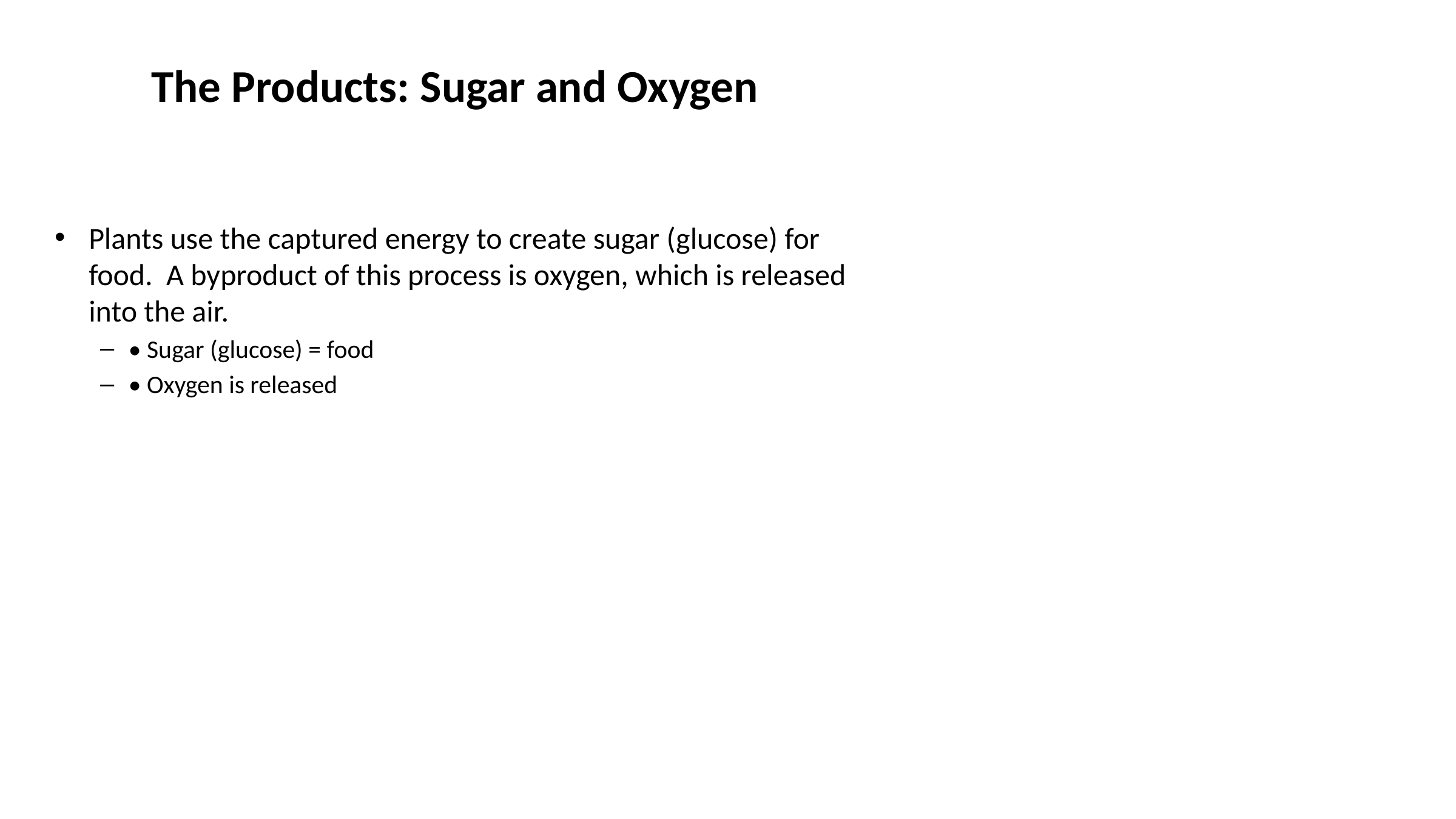

# The Products: Sugar and Oxygen

Plants use the captured energy to create sugar (glucose) for food.  A byproduct of this process is oxygen, which is released into the air.
• Sugar (glucose) = food
• Oxygen is released